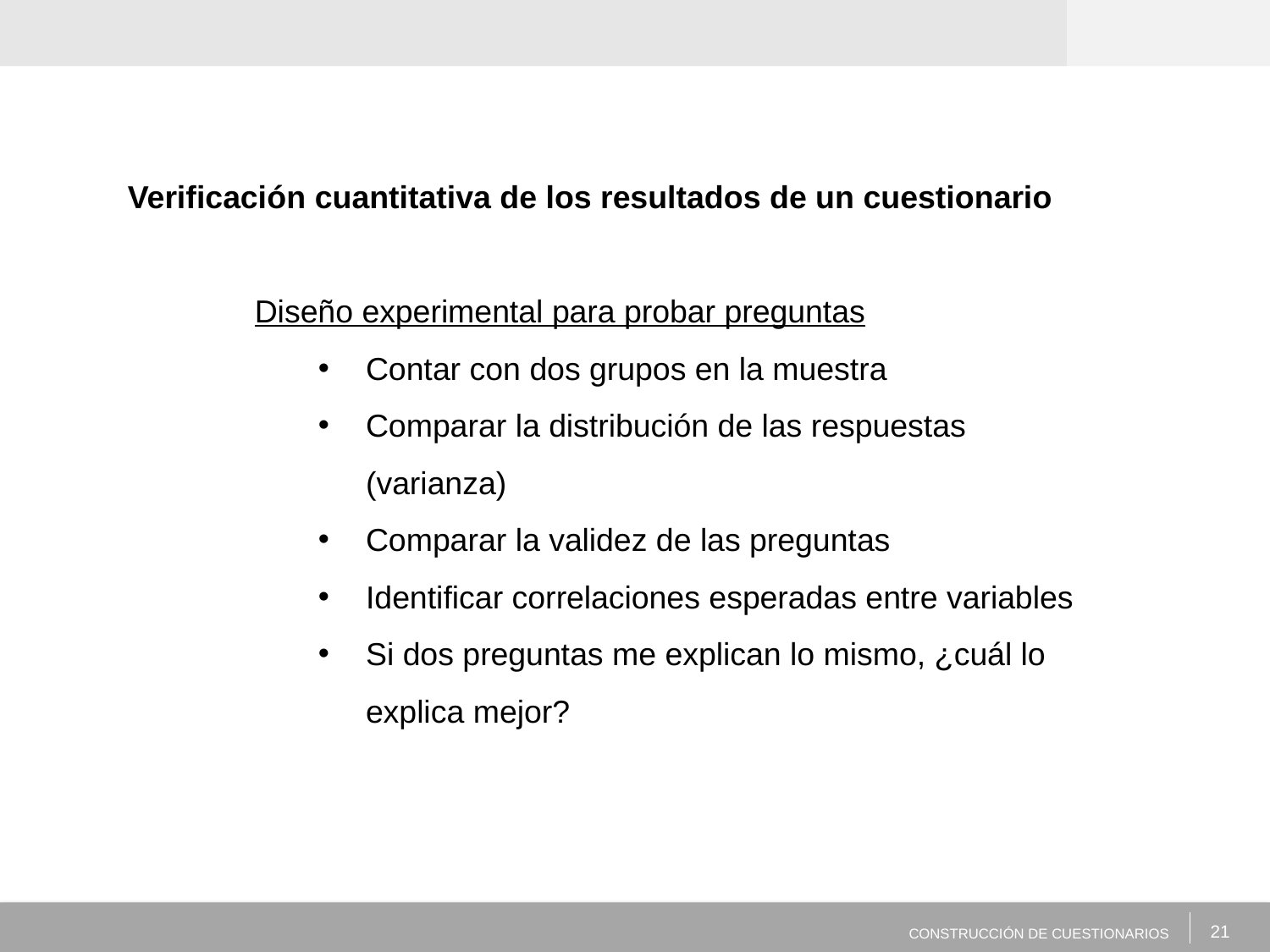

Verificación cuantitativa de los resultados de un cuestionario

Diseño experimental para probar preguntas
Contar con dos grupos en la muestra
Comparar la distribución de las respuestas (varianza)
Comparar la validez de las preguntas
Identificar correlaciones esperadas entre variables
Si dos preguntas me explican lo mismo, ¿cuál lo explica mejor?